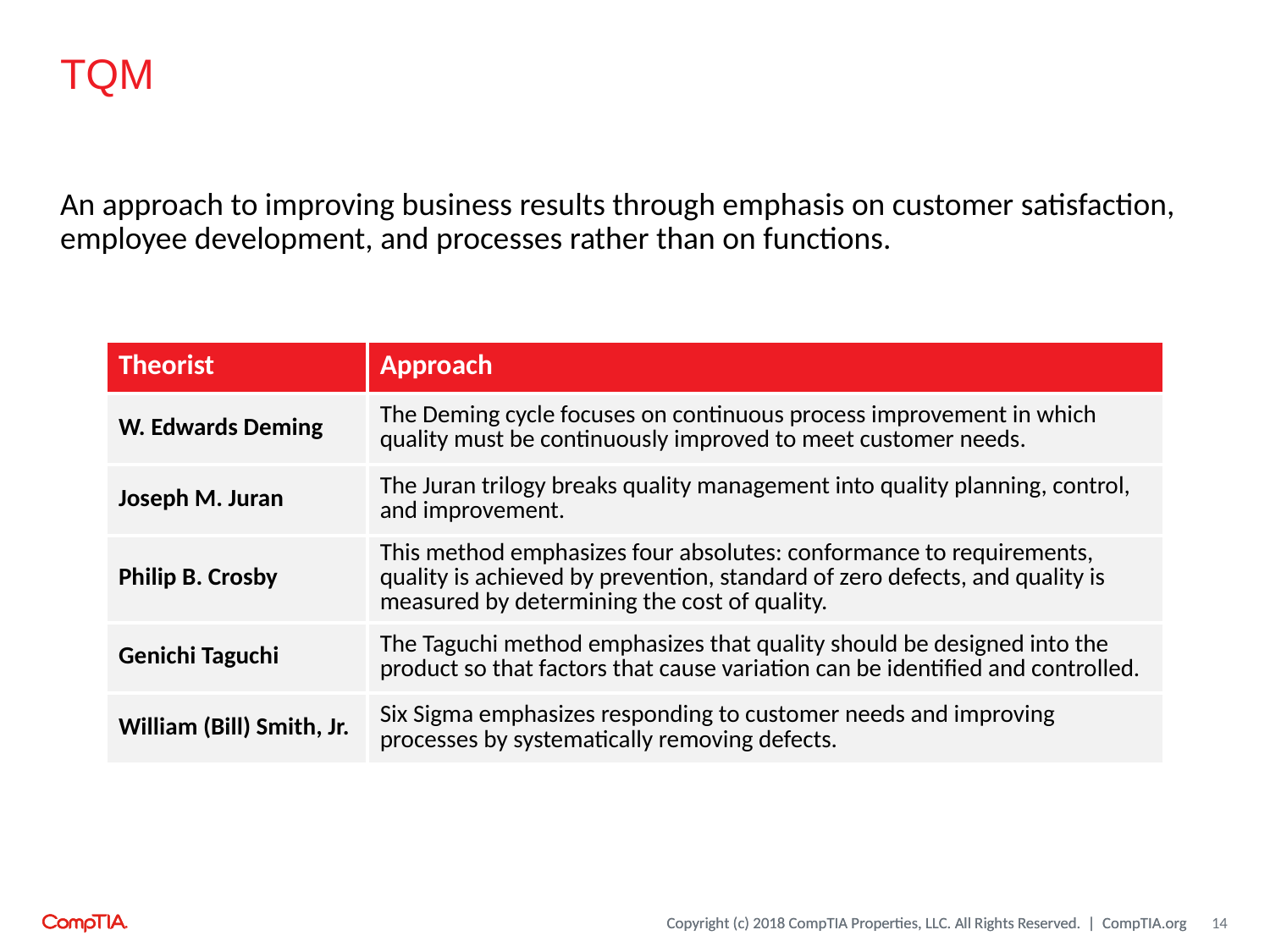

# TQM
An approach to improving business results through emphasis on customer satisfaction, employee development, and processes rather than on functions.

| Theorist | Approach |
| --- | --- |
| W. Edwards Deming | The Deming cycle focuses on continuous process improvement in which quality must be continuously improved to meet customer needs. |
| Joseph M. Juran | The Juran trilogy breaks quality management into quality planning, control, and improvement. |
| Philip B. Crosby | This method emphasizes four absolutes: conformance to requirements, quality is achieved by prevention, standard of zero defects, and quality is measured by determining the cost of quality. |
| Genichi Taguchi | The Taguchi method emphasizes that quality should be designed into the product so that factors that cause variation can be identified and controlled. |
| William (Bill) Smith, Jr. | Six Sigma emphasizes responding to customer needs and improving processes by systematically removing defects. |
14